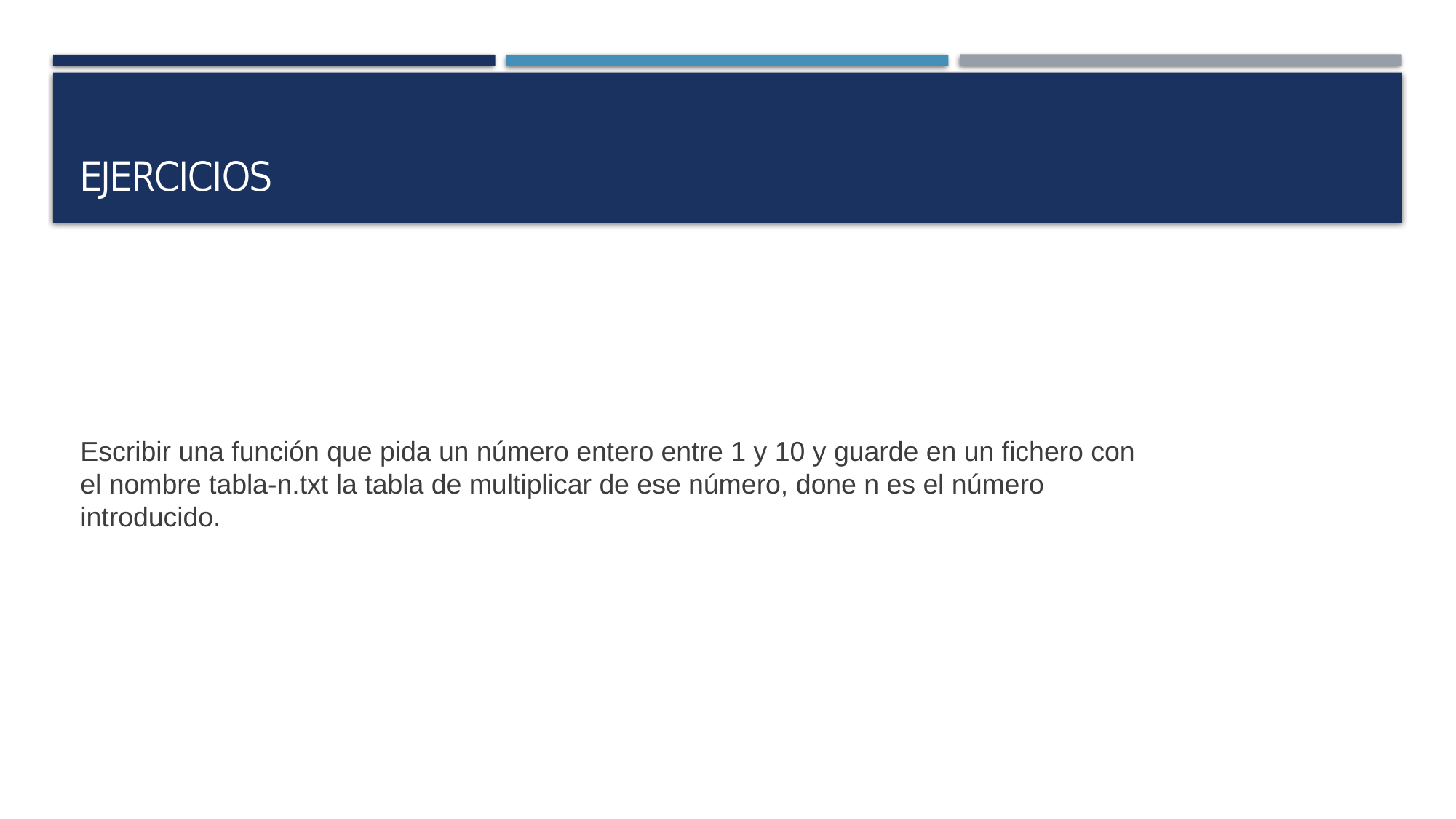

# Ejercicios
Escribir una función que pida un número entero entre 1 y 10 y guarde en un fichero con el nombre tabla-n.txt la tabla de multiplicar de ese número, done n es el número introducido.